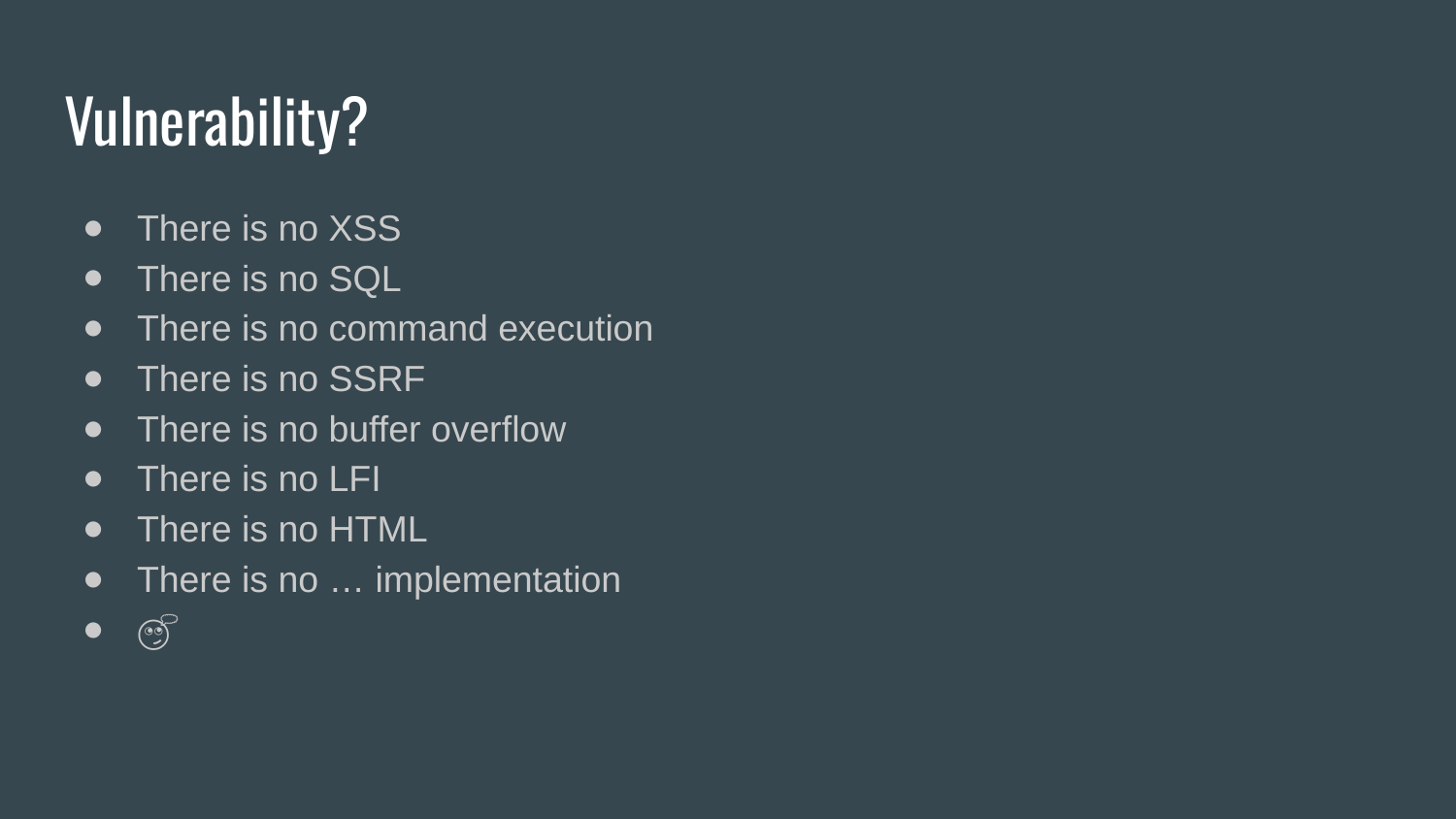

# Vulnerability?
There is no XSS
There is no SQL
There is no command execution
There is no SSRF
There is no buffer overflow
There is no LFI
There is no HTML
There is no … implementation
🤔